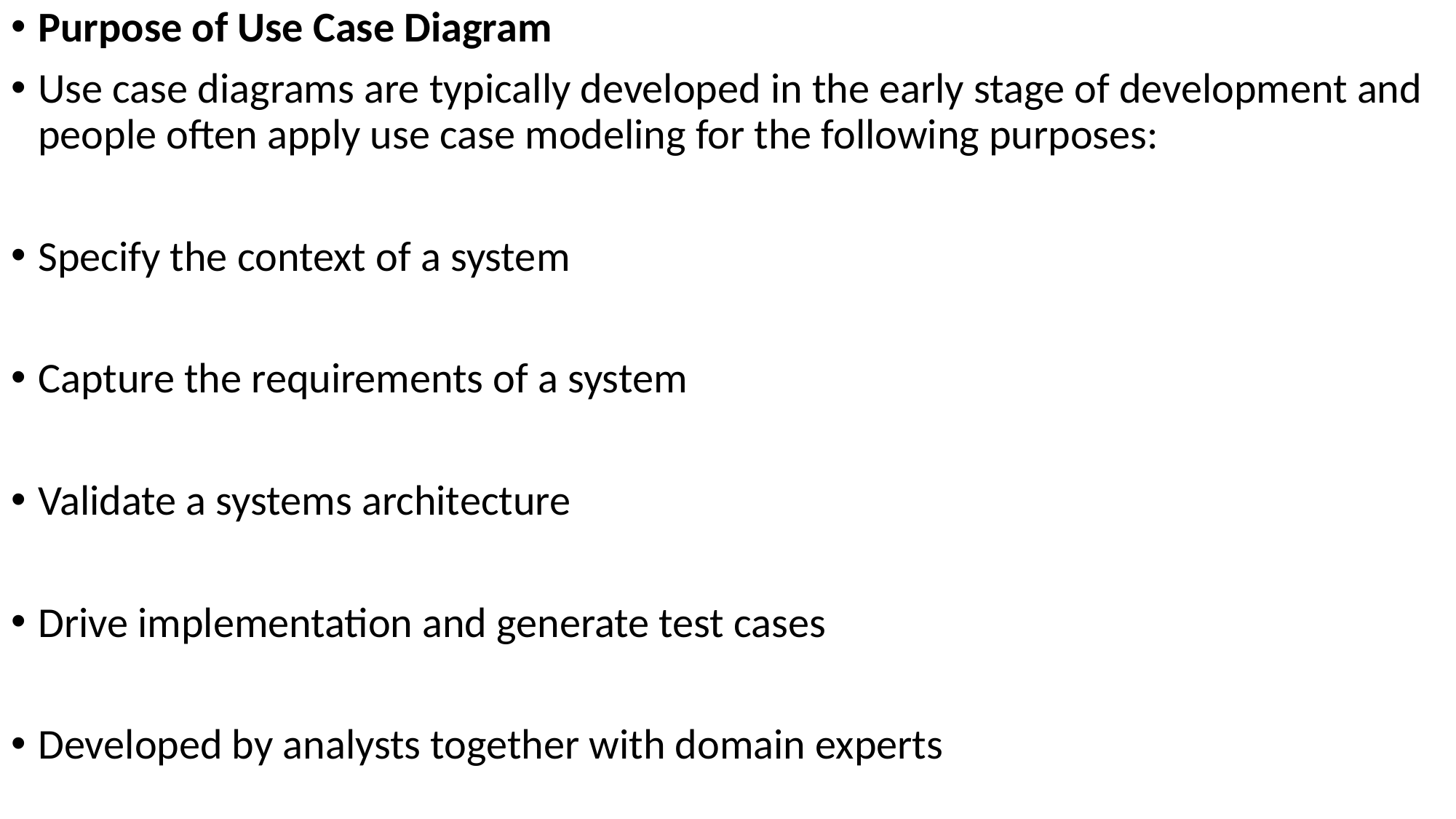

Purpose of Use Case Diagram
Use case diagrams are typically developed in the early stage of development and people often apply use case modeling for the following purposes:

Specify the context of a system

Capture the requirements of a system

Validate a systems architecture

Drive implementation and generate test cases

Developed by analysts together with domain experts